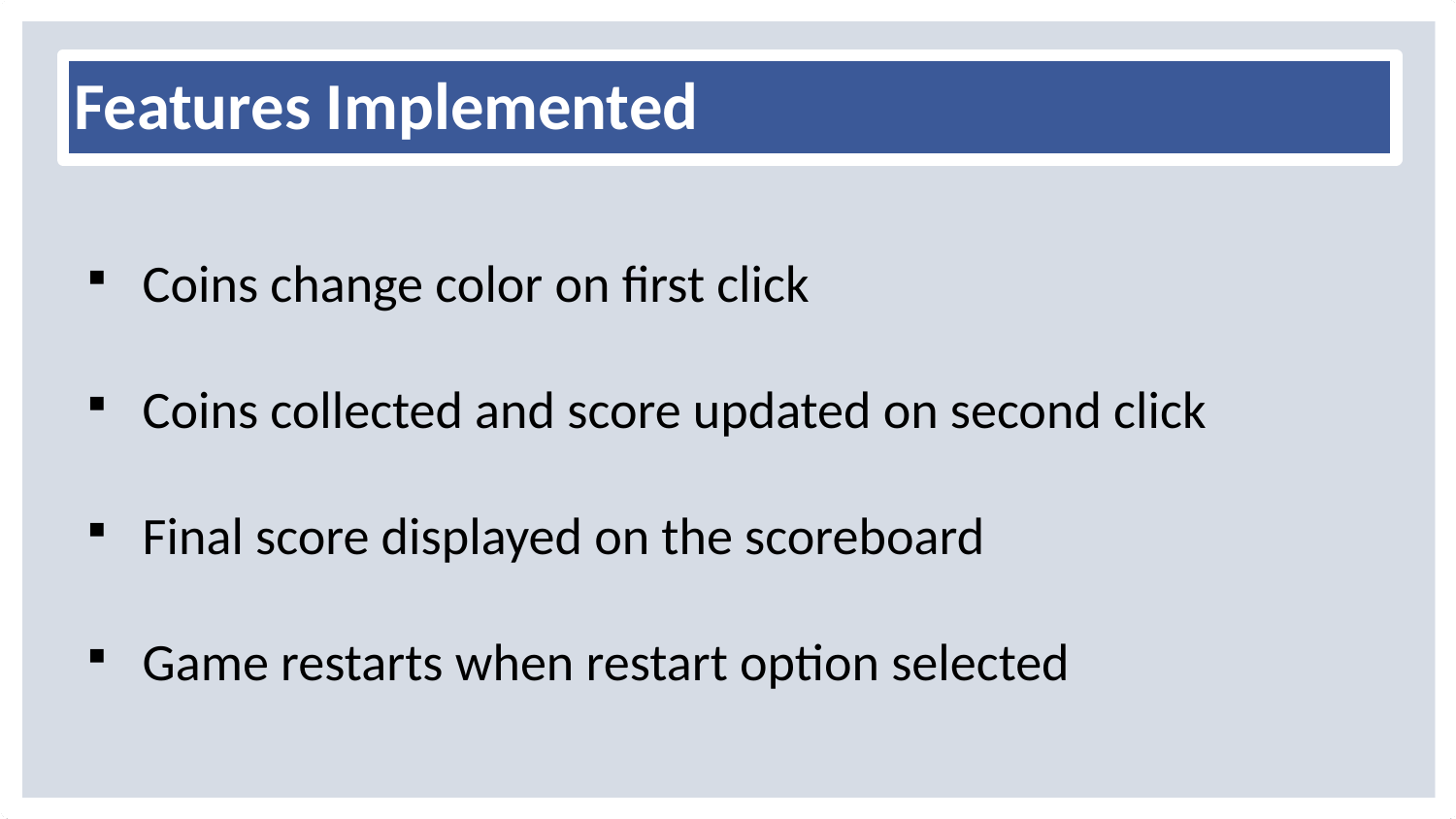

Features Implemented
Coins change color on first click
Coins collected and score updated on second click
Final score displayed on the scoreboard
Game restarts when restart option selected